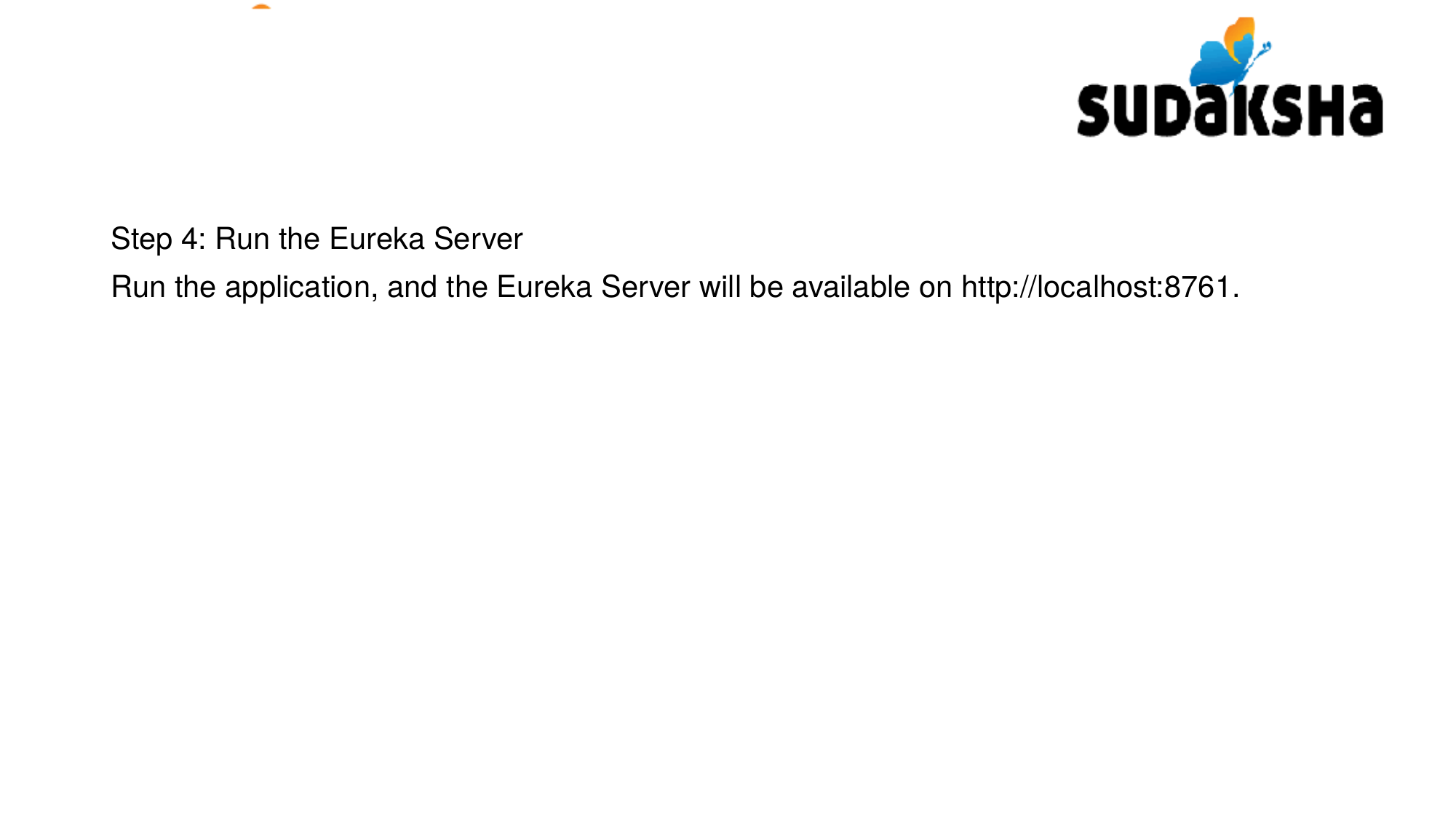

Step 4: Run the Eureka Server
Run the application, and the Eureka Server will be available on http://localhost:8761.